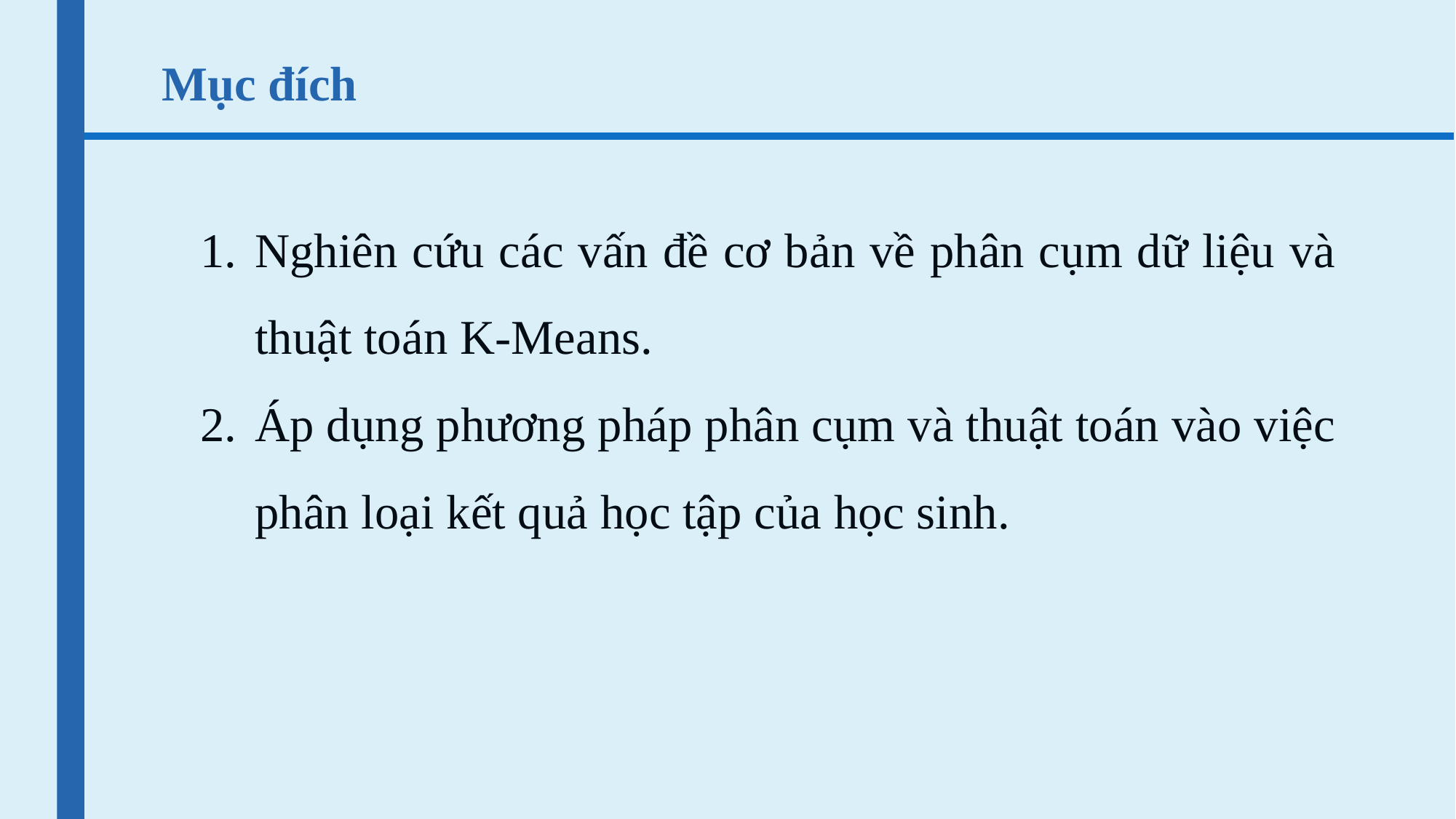

Mục đích
Nghiên cứu các vấn đề cơ bản về phân cụm dữ liệu và thuật toán K-Means.
Áp dụng phương pháp phân cụm và thuật toán vào việc phân loại kết quả học tập của học sinh.